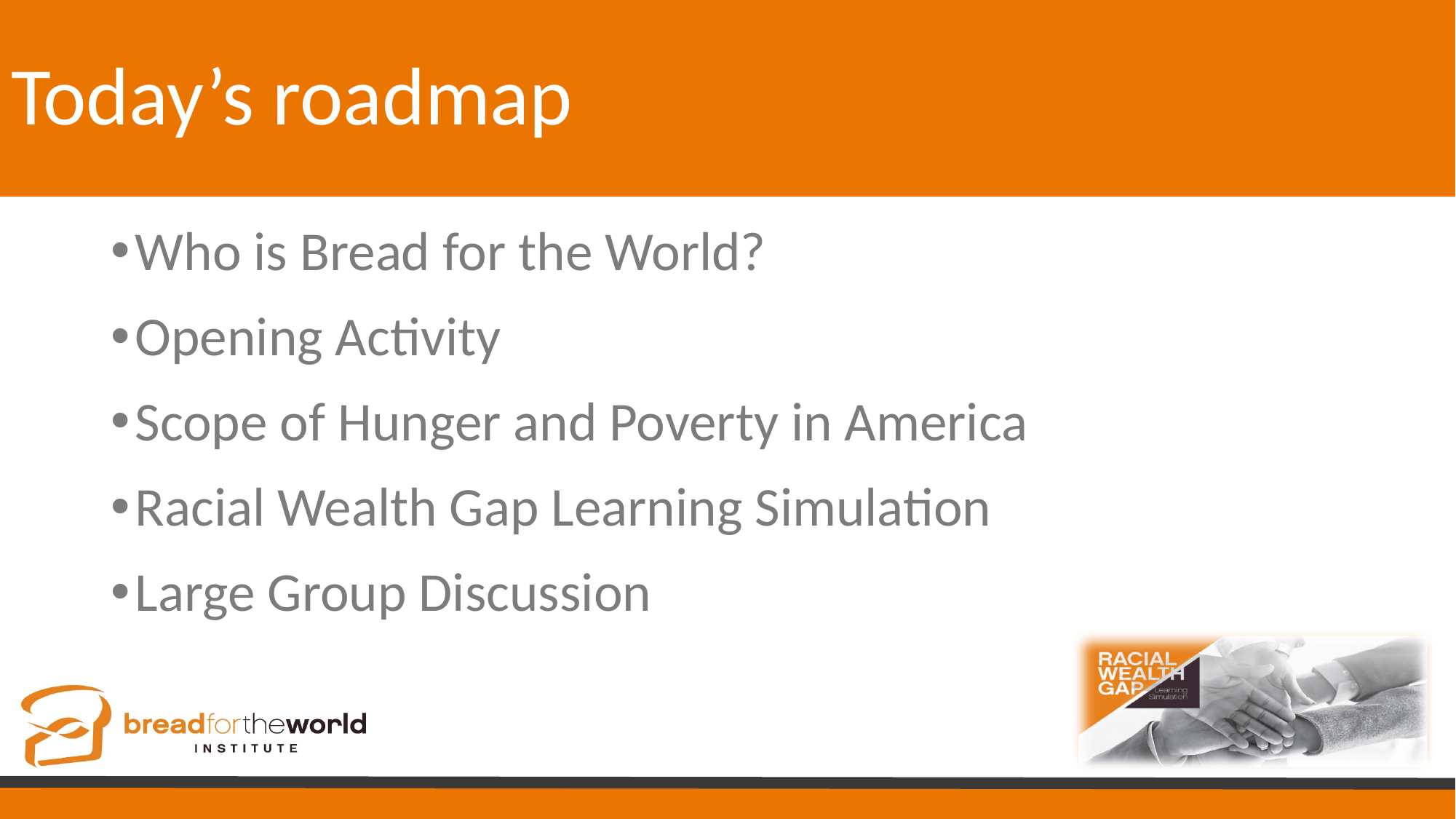

# Today’s roadmap
Who is Bread for the World?

Opening Activity

Scope of Hunger and Poverty in America

Racial Wealth Gap Learning Simulation

Large Group Discussion